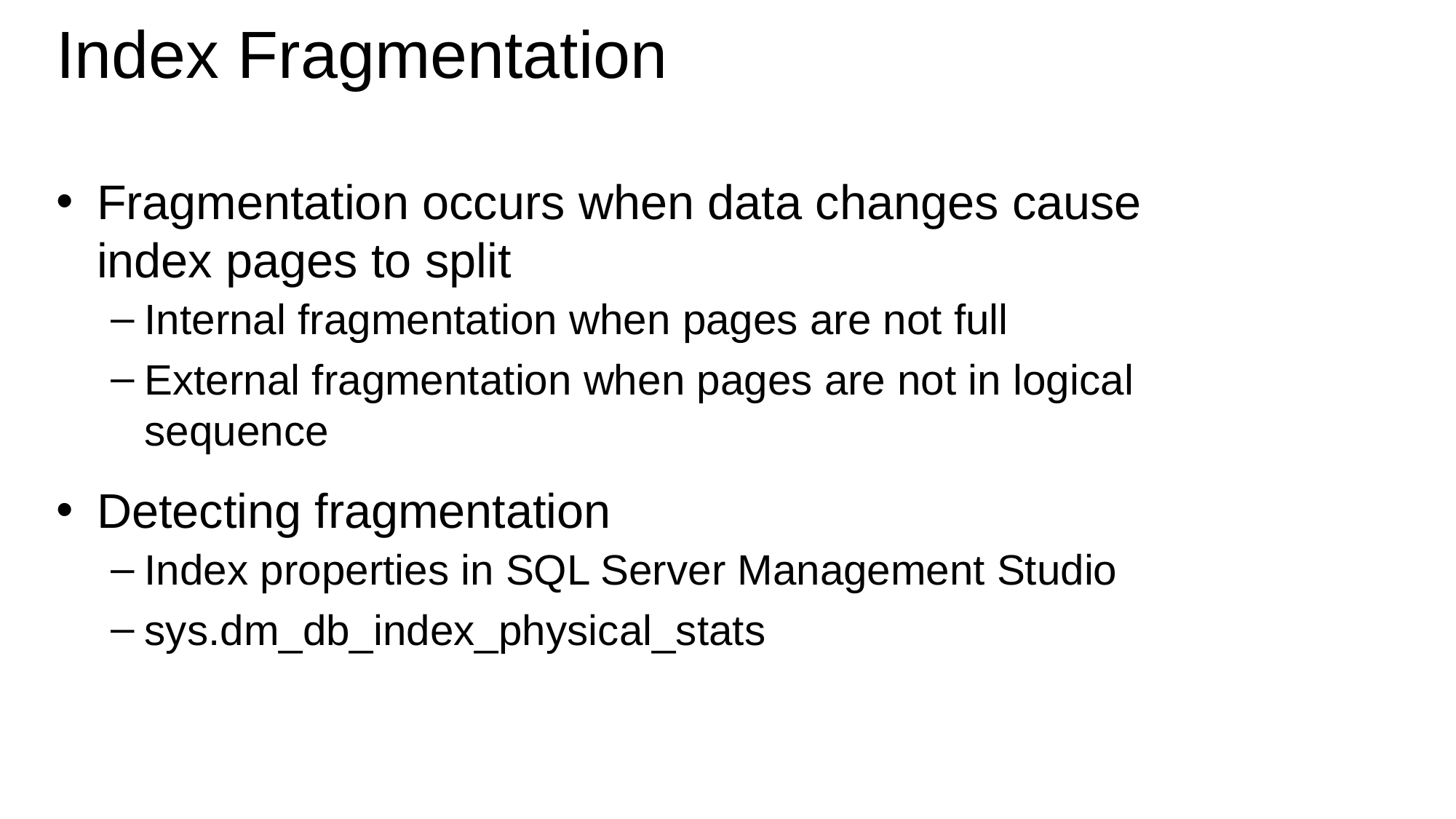

# Index Fragmentation
Fragmentation occurs when data changes cause index pages to split
Internal fragmentation when pages are not full
External fragmentation when pages are not in logical sequence
Detecting fragmentation
Index properties in SQL Server Management Studio
sys.dm_db_index_physical_stats